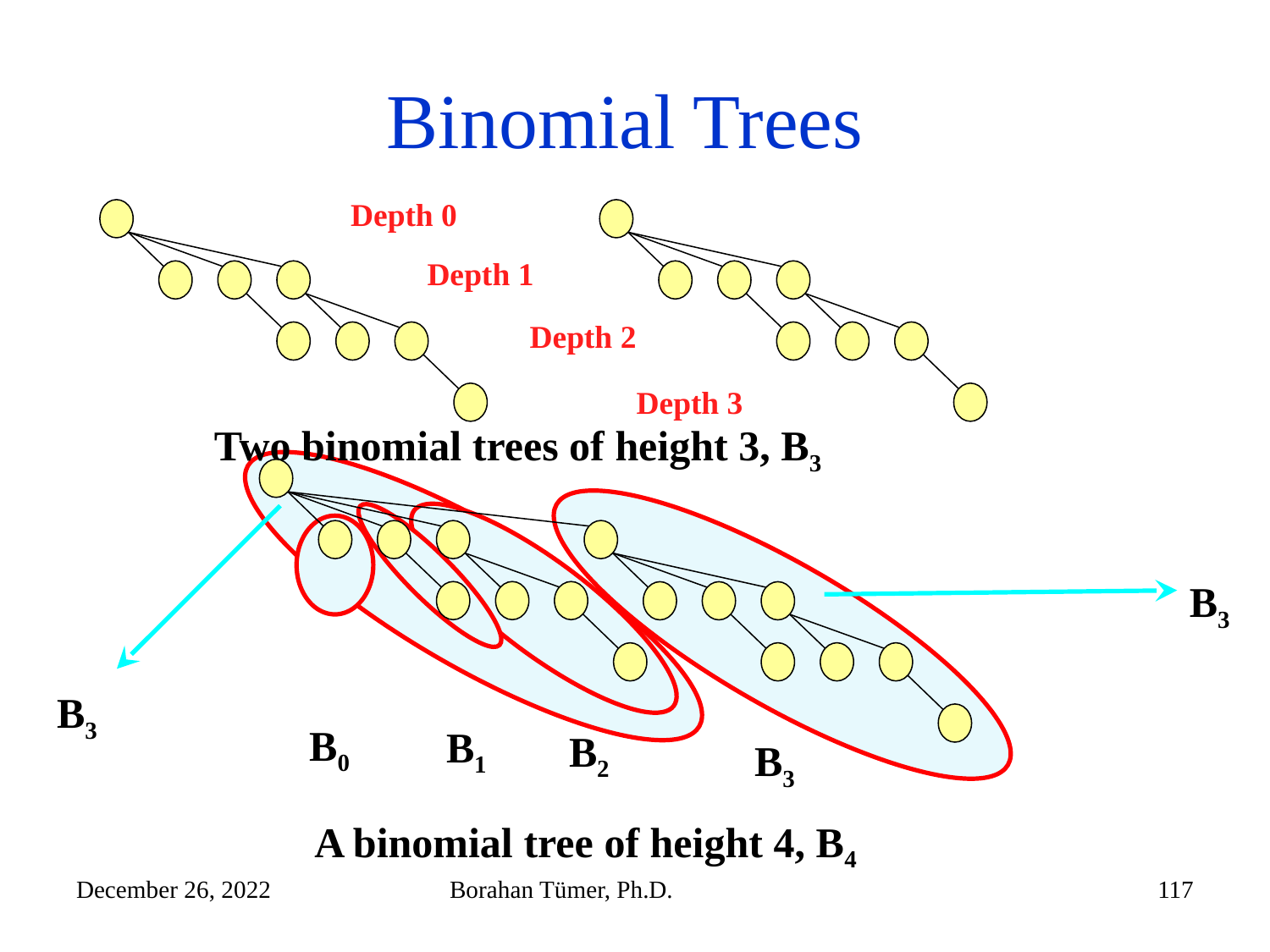

# Binomial Trees
Depth 0

Depth 1
Depth 2

Depth 3
Two binomial trees of height 3, B3

B3

B3
B0
B1
B2
B3
A binomial tree of height 4, B4
December 26, 2022
Borahan Tümer, Ph.D.
117